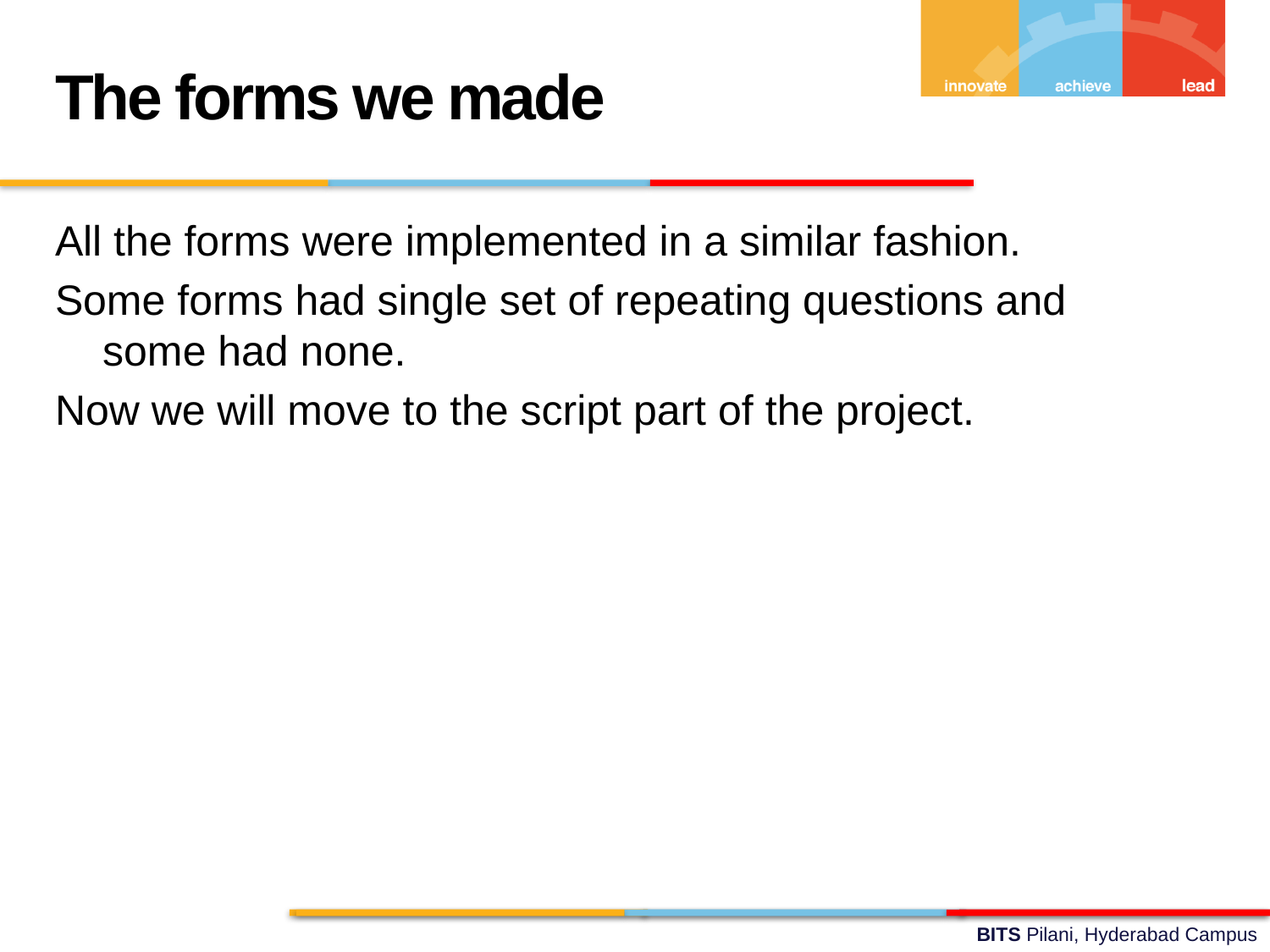

The forms we made
All the forms were implemented in a similar fashion.
Some forms had single set of repeating questions and some had none.
Now we will move to the script part of the project.